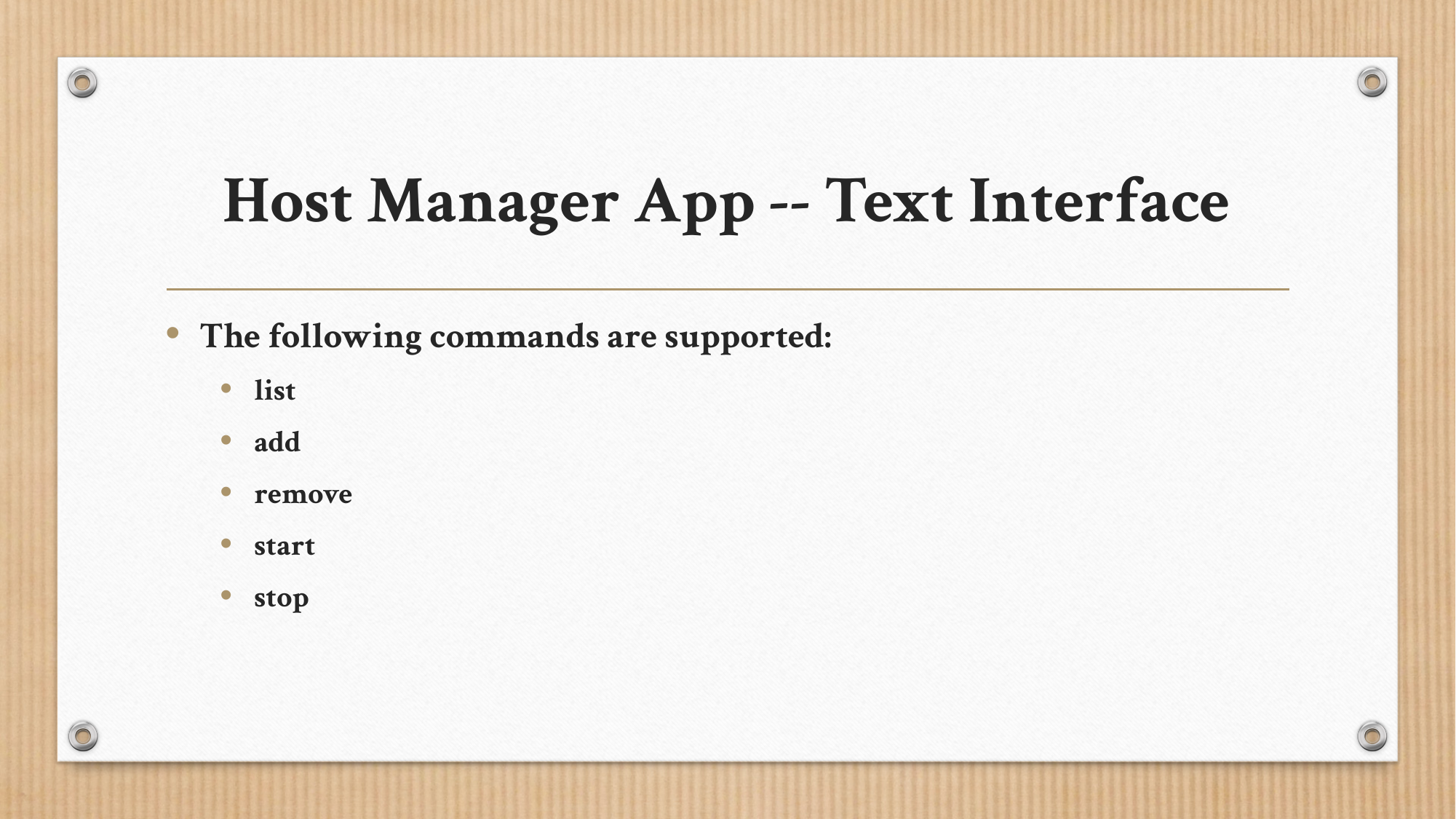

# Host Manager App -- Text Interface
The following commands are supported:
list
add
remove
start
stop